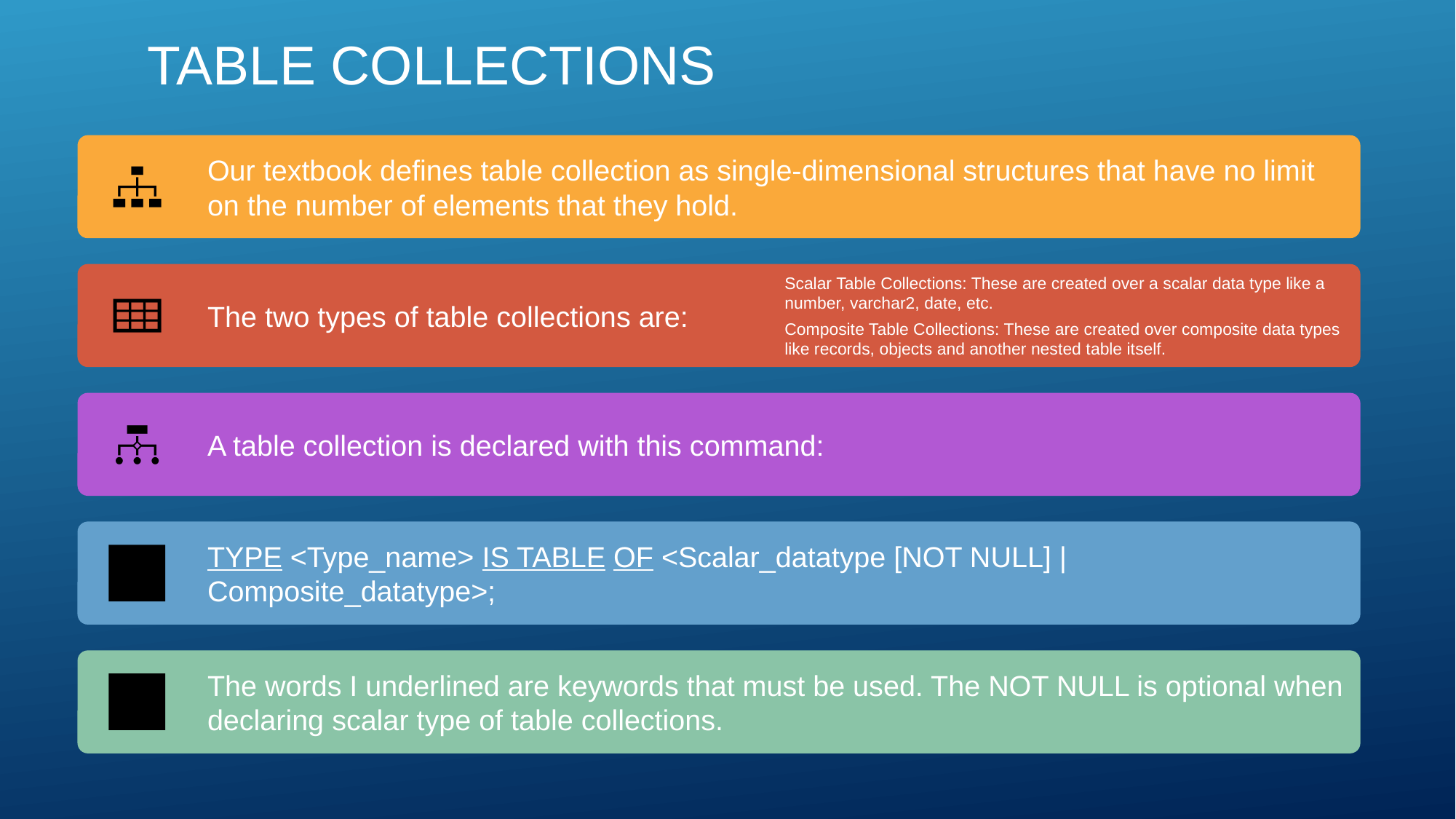

# TABLE COLLECTIONS
Our textbook defines table collection as single-dimensional structures that have no limit on the number of elements that they hold.
The two types of table collections are:
Scalar Table Collections: These are created over a scalar data type like a number, varchar2, date, etc.
Composite Table Collections: These are created over composite data types like records, objects and another nested table itself.
A table collection is declared with this command:
TYPE <Type_name> IS TABLE OF <Scalar_datatype [NOT NULL] | Composite_datatype>;
The words I underlined are keywords that must be used. The NOT NULL is optional when declaring scalar type of table collections.